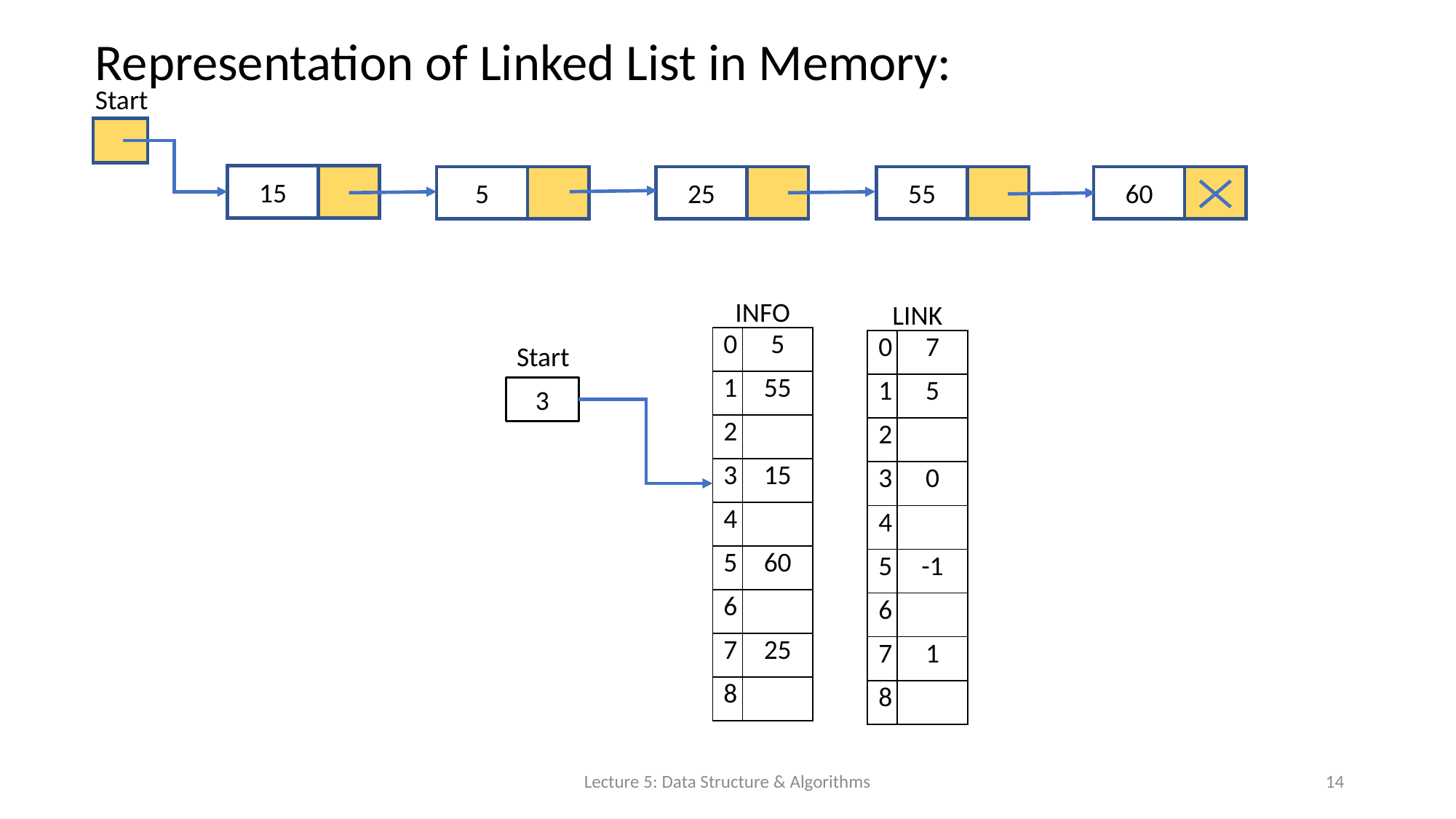

# Representation of Linked List in Memory:
Start

15

5

25

55

60

INFO
LINK
| 0 |
| --- |
| 1 |
| 2 |
| 3 |
| 4 |
| 5 |
| 6 |
| 7 |
| 8 |
| 5 |
| --- |
| 55 |
|  |
| 15 |
|  |
| 60 |
|  |
| 25 |
|  |
| 0 |
| --- |
| 1 |
| 2 |
| 3 |
| 4 |
| 5 |
| 6 |
| 7 |
| 8 |
| 7 |
| --- |
| 5 |
|  |
| 0 |
|  |
| -1 |
|  |
| 1 |
|  |
Start
3
Lecture 5: Data Structure & Algorithms
14